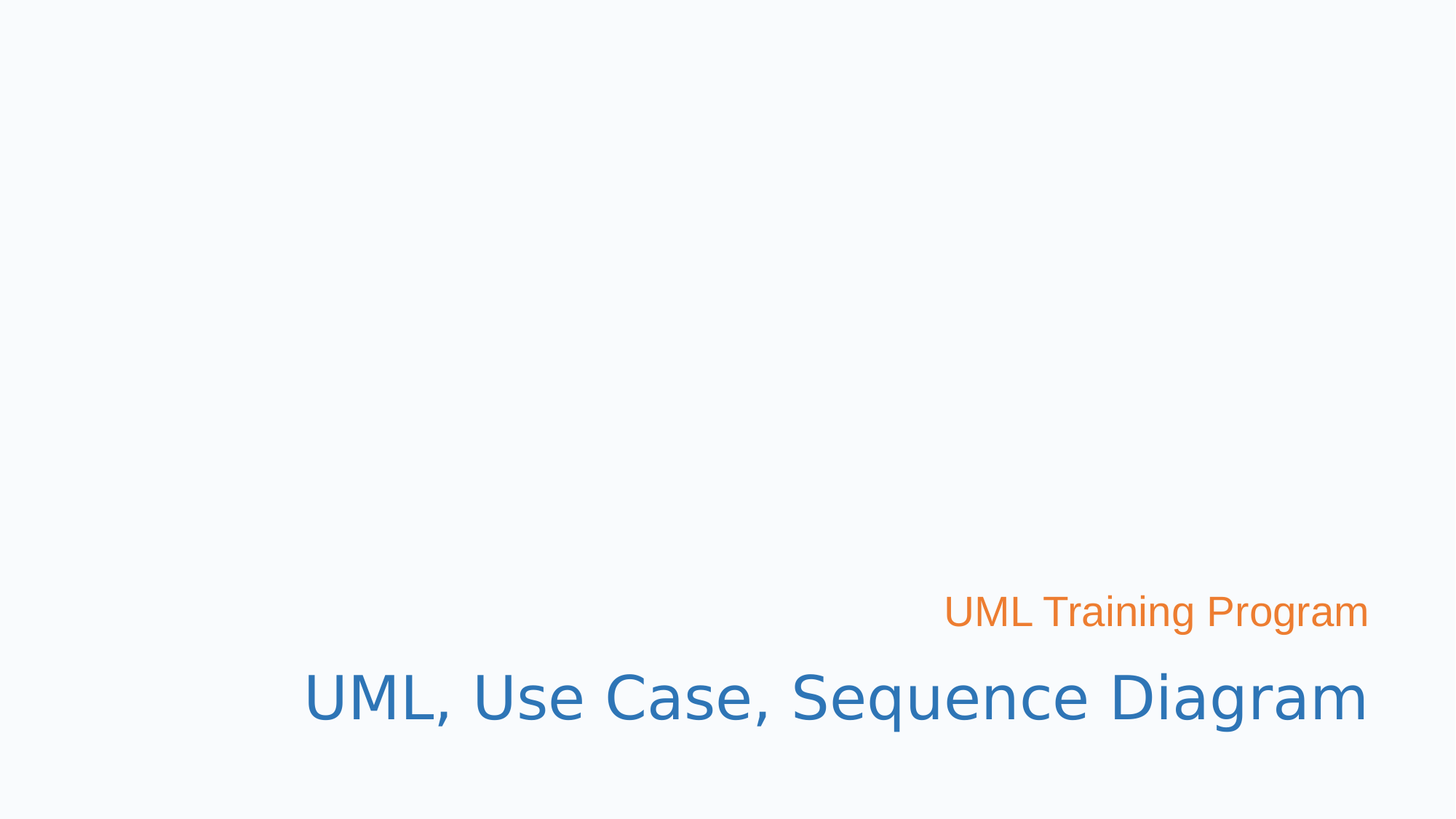

UML Training Program
# UML, Use Case, Sequence Diagram